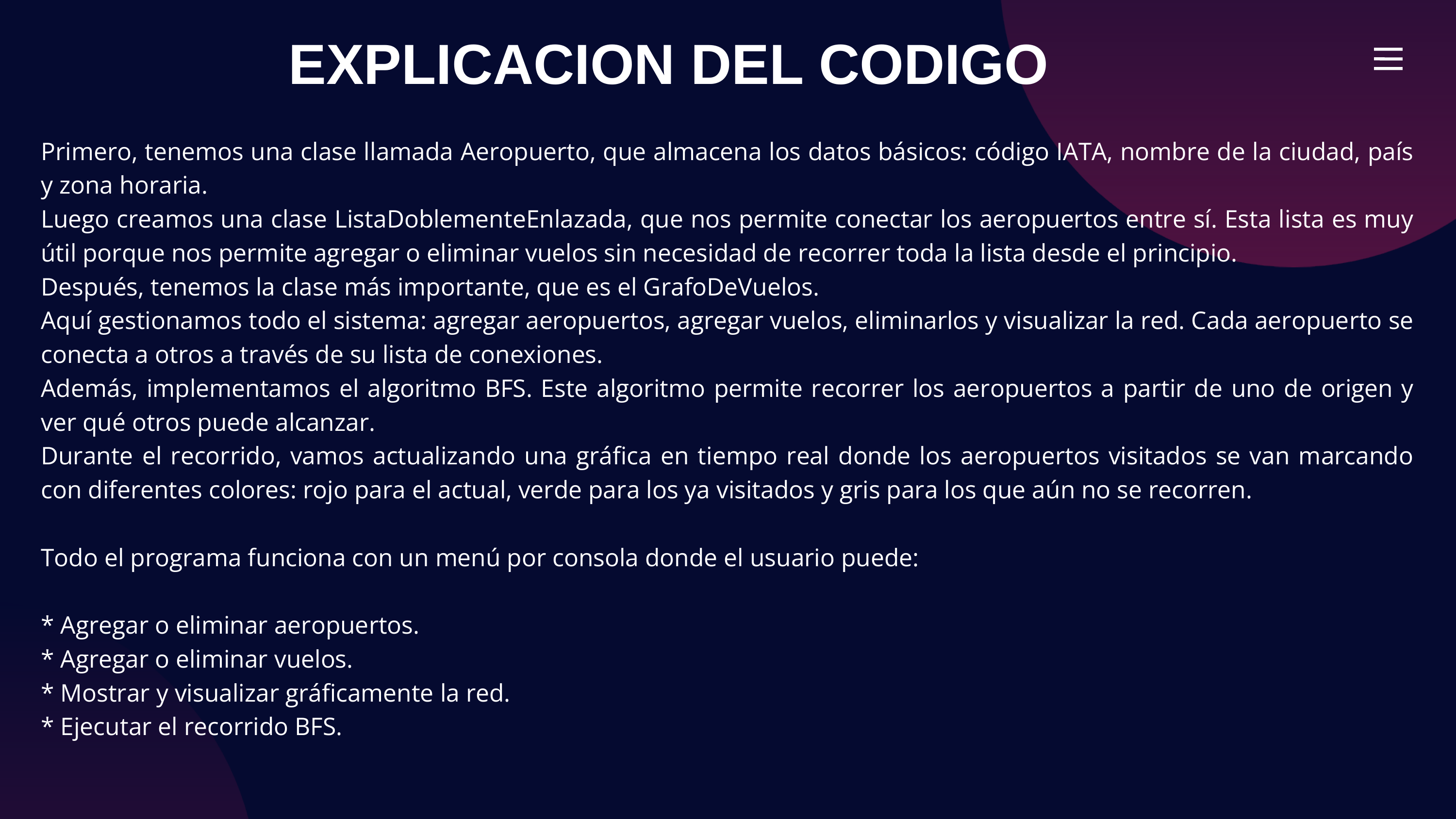

EXPLICACION DEL CODIGO

Primero, tenemos una clase llamada Aeropuerto, que almacena los datos básicos: código IATA, nombre de la ciudad, país y zona horaria.
Luego creamos una clase ListaDoblementeEnlazada, que nos permite conectar los aeropuertos entre sí. Esta lista es muy útil porque nos permite agregar o eliminar vuelos sin necesidad de recorrer toda la lista desde el principio.
Después, tenemos la clase más importante, que es el GrafoDeVuelos.
Aquí gestionamos todo el sistema: agregar aeropuertos, agregar vuelos, eliminarlos y visualizar la red. Cada aeropuerto se conecta a otros a través de su lista de conexiones.
Además, implementamos el algoritmo BFS. Este algoritmo permite recorrer los aeropuertos a partir de uno de origen y ver qué otros puede alcanzar.
Durante el recorrido, vamos actualizando una gráfica en tiempo real donde los aeropuertos visitados se van marcando con diferentes colores: rojo para el actual, verde para los ya visitados y gris para los que aún no se recorren.

Todo el programa funciona con un menú por consola donde el usuario puede:

* Agregar o eliminar aeropuertos.
* Agregar o eliminar vuelos.
* Mostrar y visualizar gráficamente la red.
* Ejecutar el recorrido BFS.